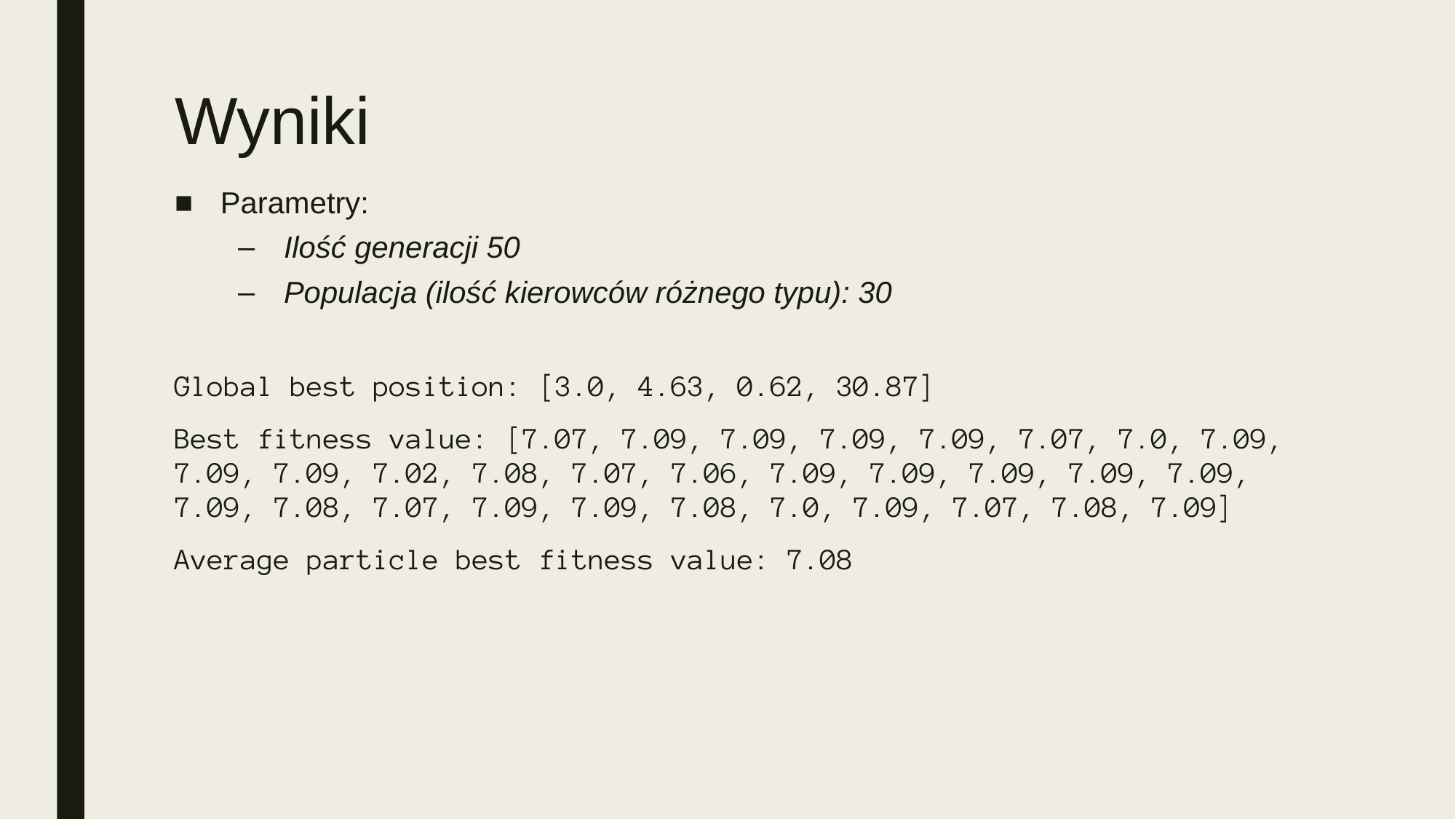

# Wyniki
Parametry:
Ilość generacji 50
Populacja (ilość kierowców różnego typu): 30

Global best position: [3.0, 4.63, 0.62, 30.87]
Best fitness value: [7.07, 7.09, 7.09, 7.09, 7.09, 7.07, 7.0, 7.09, 7.09, 7.09, 7.02, 7.08, 7.07, 7.06, 7.09, 7.09, 7.09, 7.09, 7.09, 7.09, 7.08, 7.07, 7.09, 7.09, 7.08, 7.0, 7.09, 7.07, 7.08, 7.09]
Average particle best fitness value: 7.08